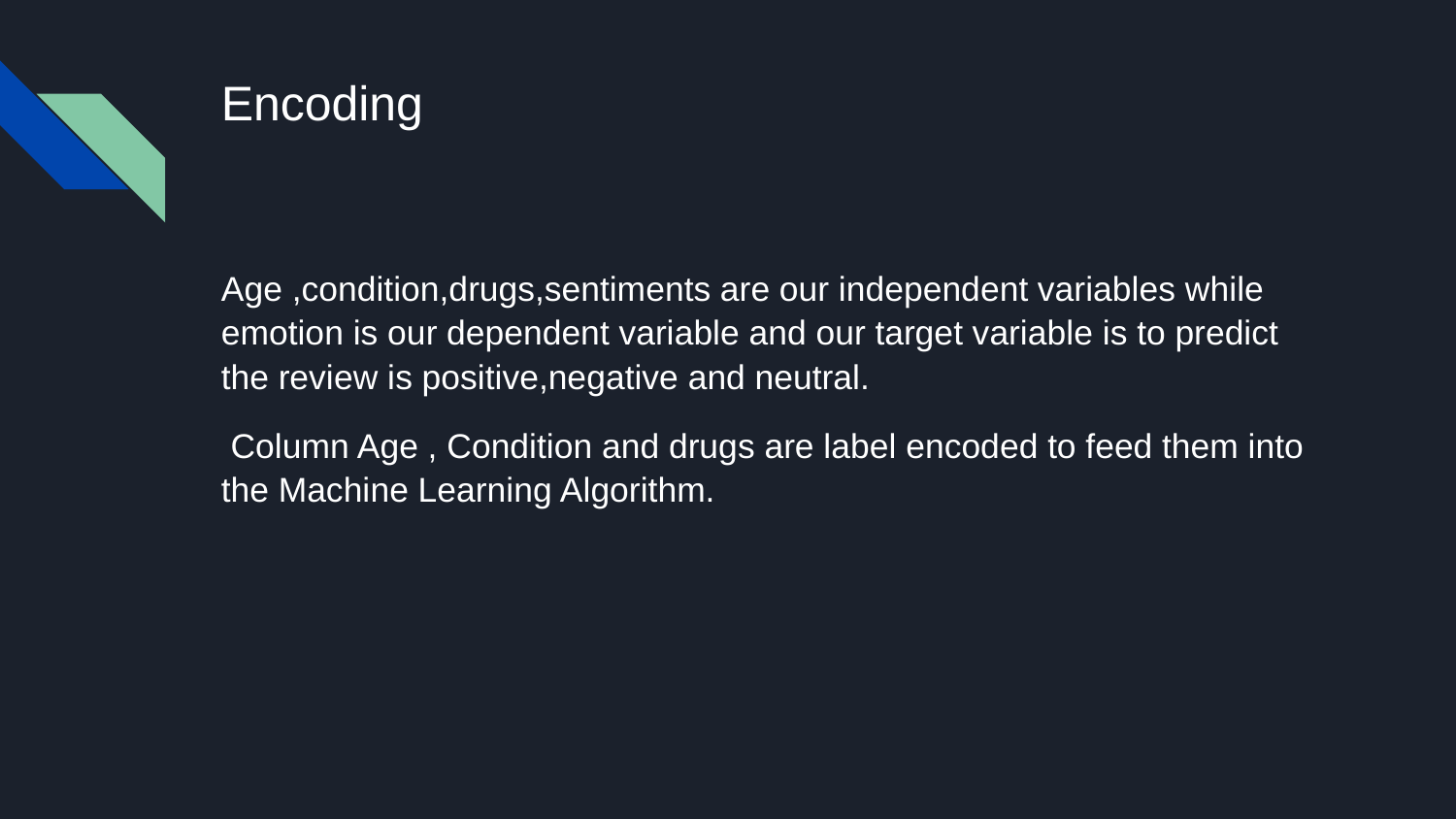

# Encoding
Age ,condition,drugs,sentiments are our independent variables while emotion is our dependent variable and our target variable is to predict the review is positive,negative and neutral.
 Column Age , Condition and drugs are label encoded to feed them into the Machine Learning Algorithm.